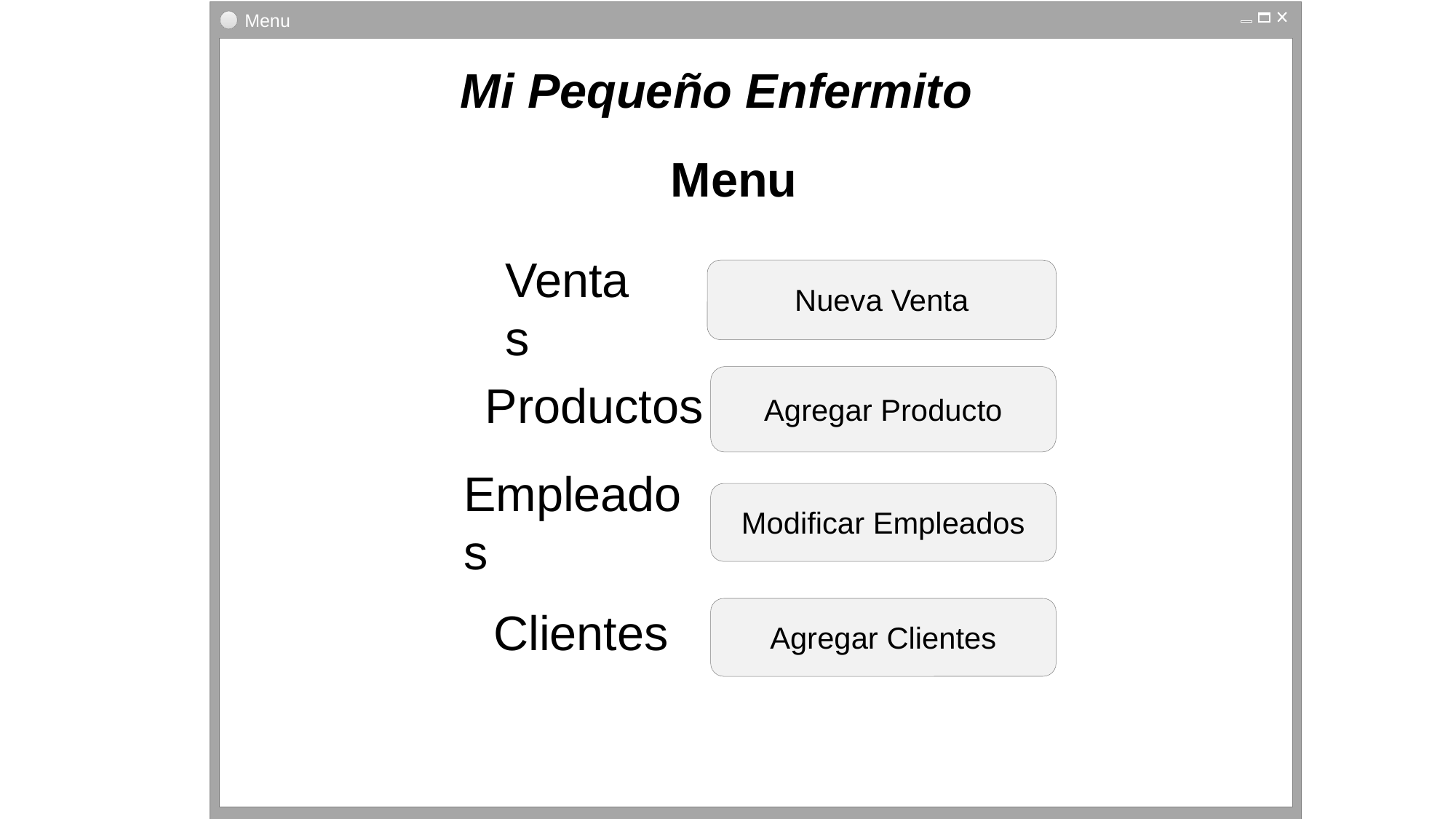

Menu

Mi Pequeño Enfermito
Menu
Nueva Venta
Ventas
Agregar Producto
Productos
Modificar Empleados
Empleados
Agregar Clientes
Clientes